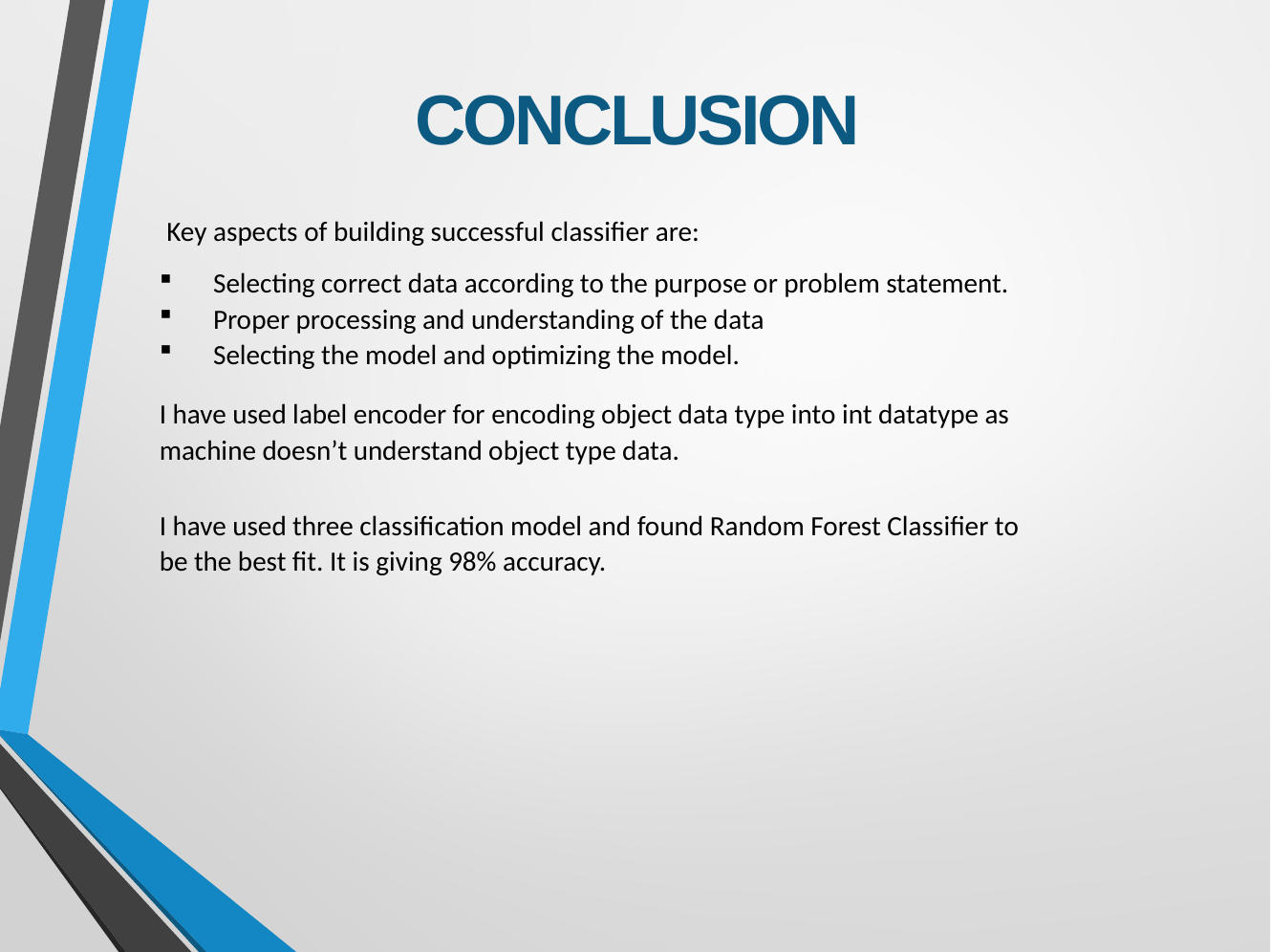

# CONCLUSION

 Key aspects of building successful classifier are:
Selecting correct data according to the purpose or problem statement.
Proper processing and understanding of the data
Selecting the model and optimizing the model.
I have used label encoder for encoding object data type into int datatype as machine doesn’t understand object type data.
I have used three classification model and found Random Forest Classifier to be the best fit. It is giving 98% accuracy.